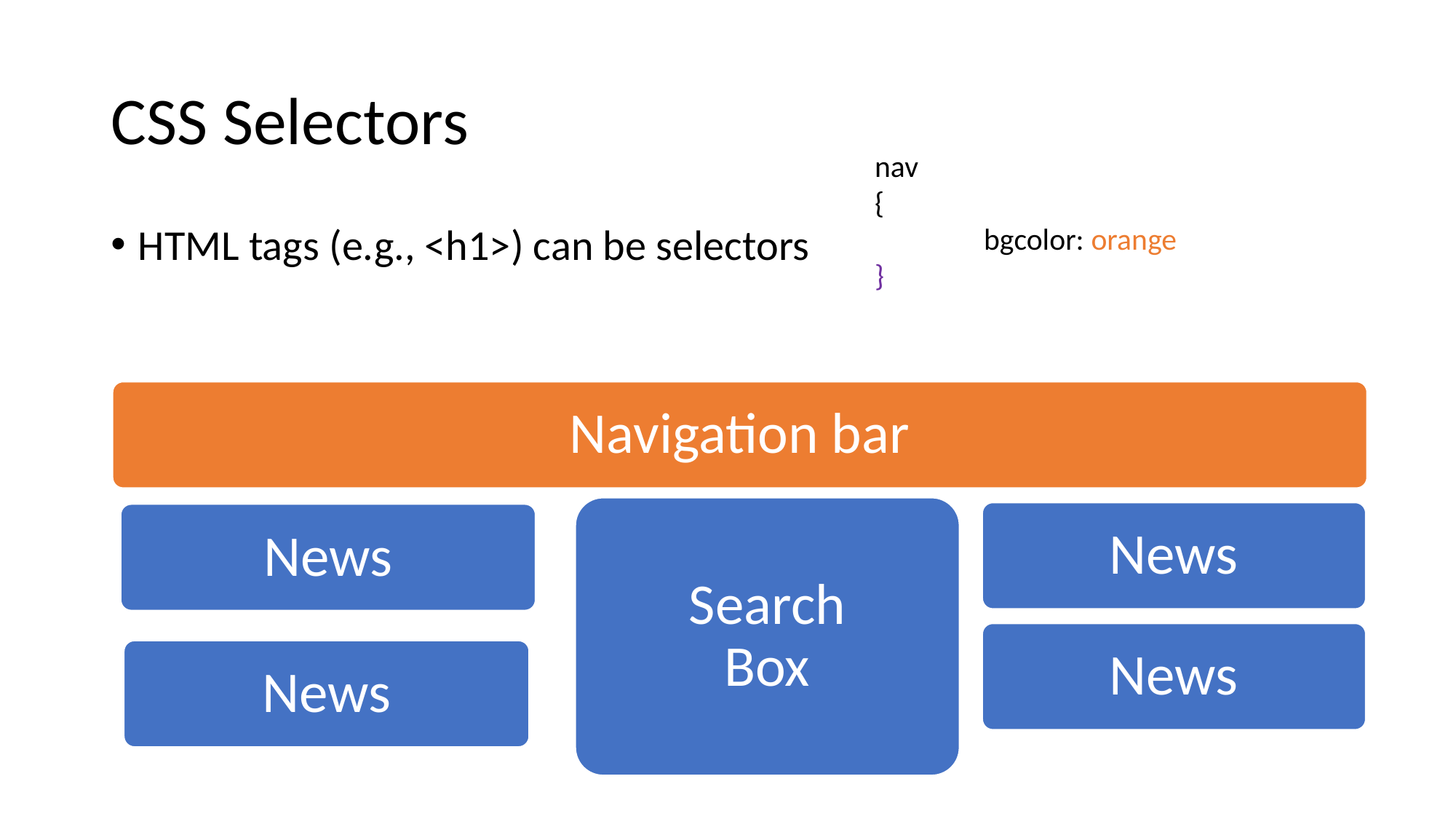

# CSS Selectors
nav
{
	bgcolor: orange
}
HTML tags (e.g., <h1>) can be selectors

Navigation bar
Search
Box
News
News
News
News